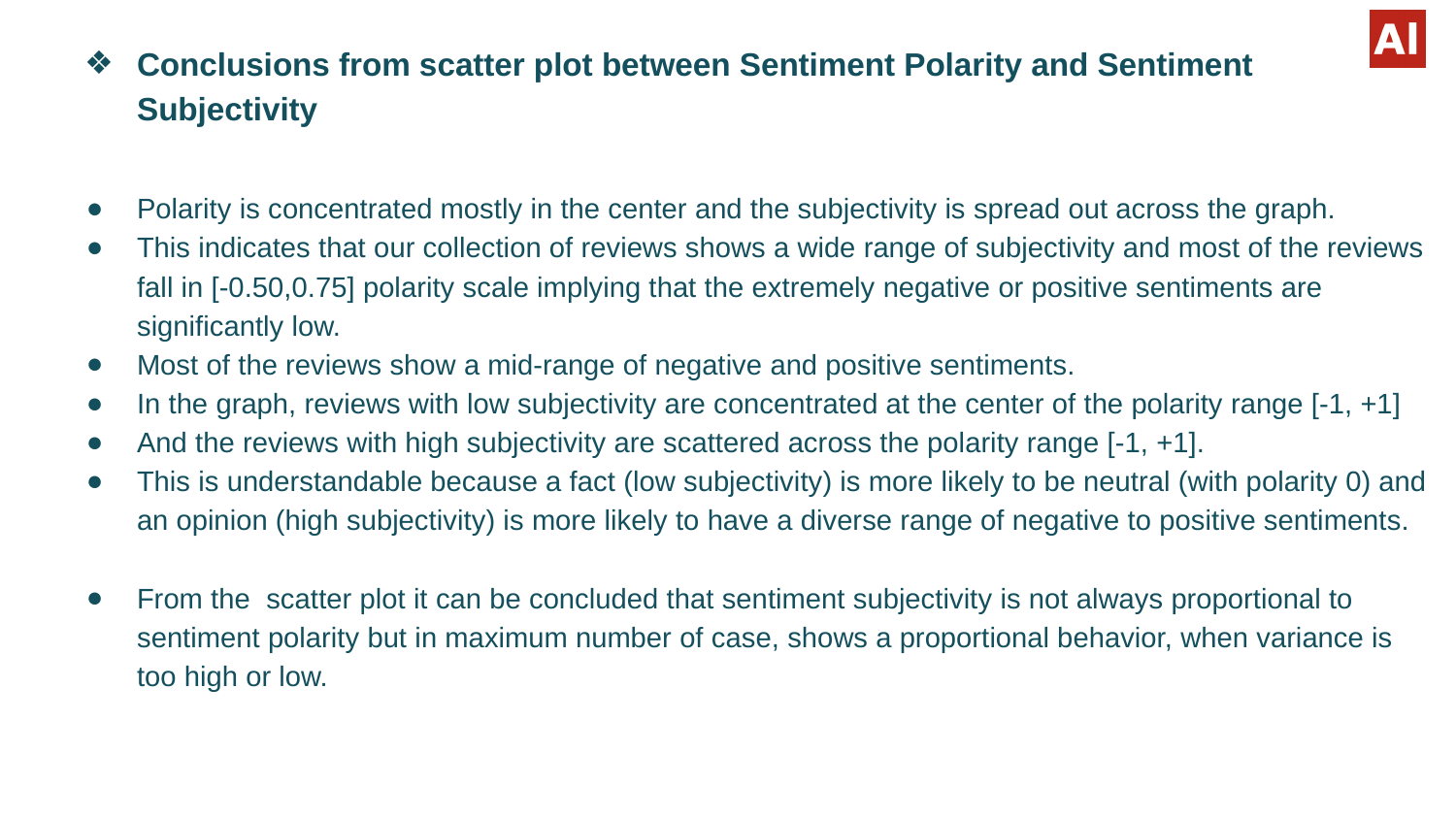

# Conclusions from scatter plot between Sentiment Polarity and Sentiment Subjectivity
Polarity is concentrated mostly in the center and the subjectivity is spread out across the graph.
This indicates that our collection of reviews shows a wide range of subjectivity and most of the reviews fall in [-0.50,0.75] polarity scale implying that the extremely negative or positive sentiments are significantly low.
Most of the reviews show a mid-range of negative and positive sentiments.
In the graph, reviews with low subjectivity are concentrated at the center of the polarity range [-1, +1]
And the reviews with high subjectivity are scattered across the polarity range [-1, +1].
This is understandable because a fact (low subjectivity) is more likely to be neutral (with polarity 0) and an opinion (high subjectivity) is more likely to have a diverse range of negative to positive sentiments.

From the  scatter plot it can be concluded that sentiment subjectivity is not always proportional to sentiment polarity but in maximum number of case, shows a proportional behavior, when variance is too high or low.